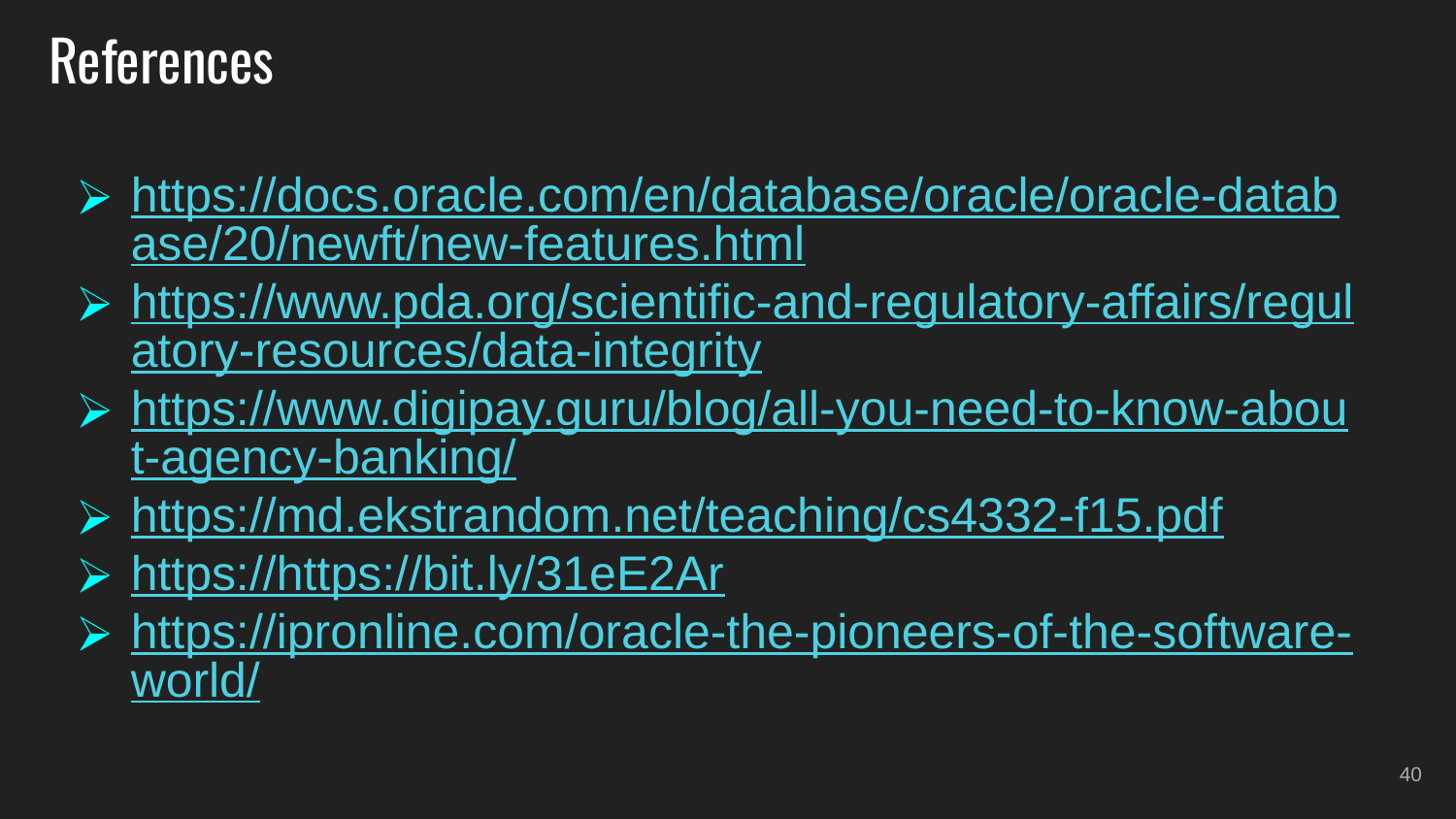

# References
https://docs.oracle.com/en/database/oracle/oracle-database/20/newft/new-features.html
https://www.pda.org/scientific-and-regulatory-affairs/regulatory-resources/data-integrity
https://www.digipay.guru/blog/all-you-need-to-know-about-agency-banking/
https://md.ekstrandom.net/teaching/cs4332-f15.pdf
https://https://bit.ly/31eE2Ar
https://ipronline.com/oracle-the-pioneers-of-the-software-world/

40